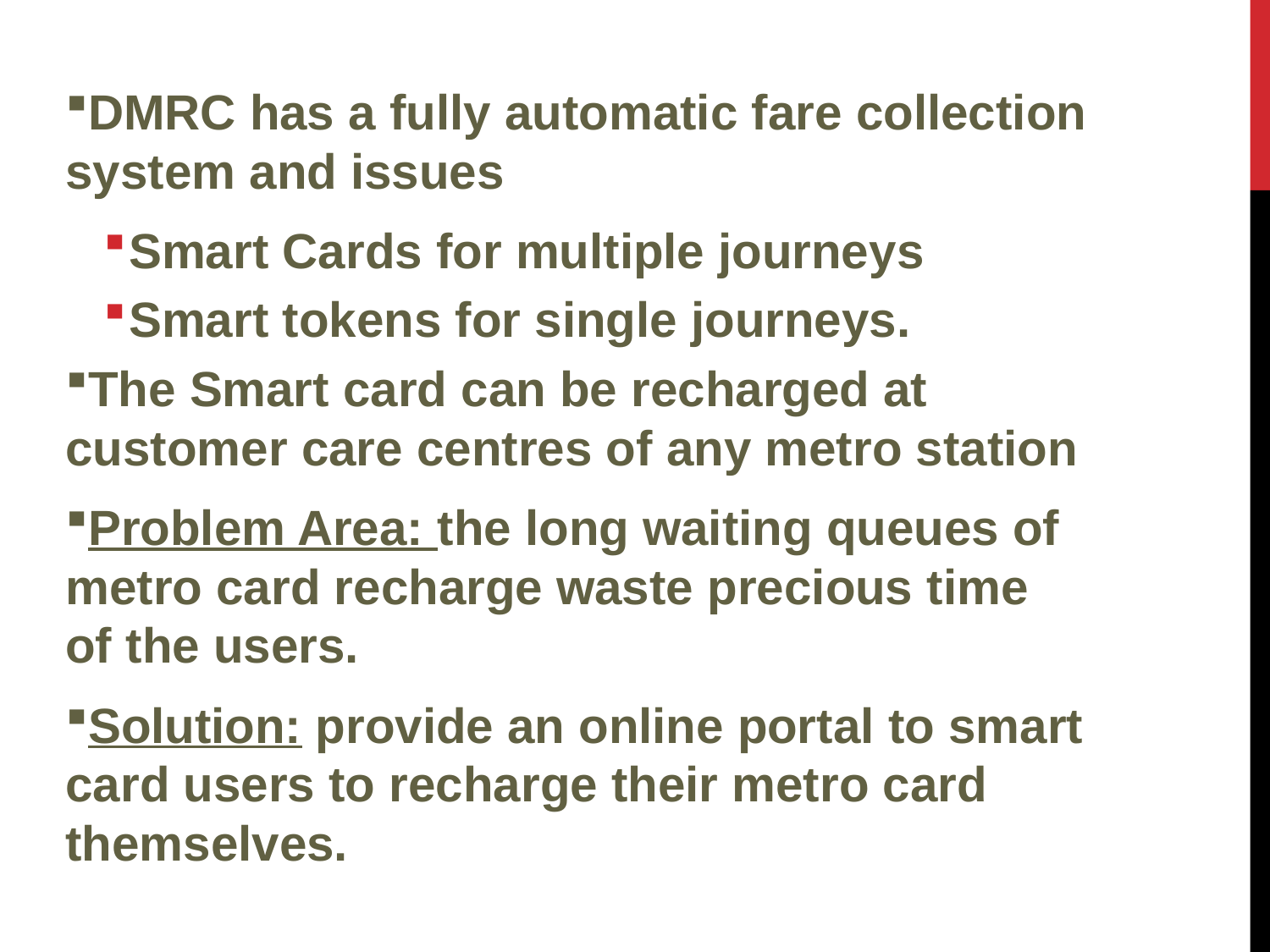

DMRC has a fully automatic fare collection system and issues
Smart Cards for multiple journeys
Smart tokens for single journeys.
The Smart card can be recharged at customer care centres of any metro station
Problem Area: the long waiting queues of metro card recharge waste precious time of the users.
Solution: provide an online portal to smart card users to recharge their metro card themselves.